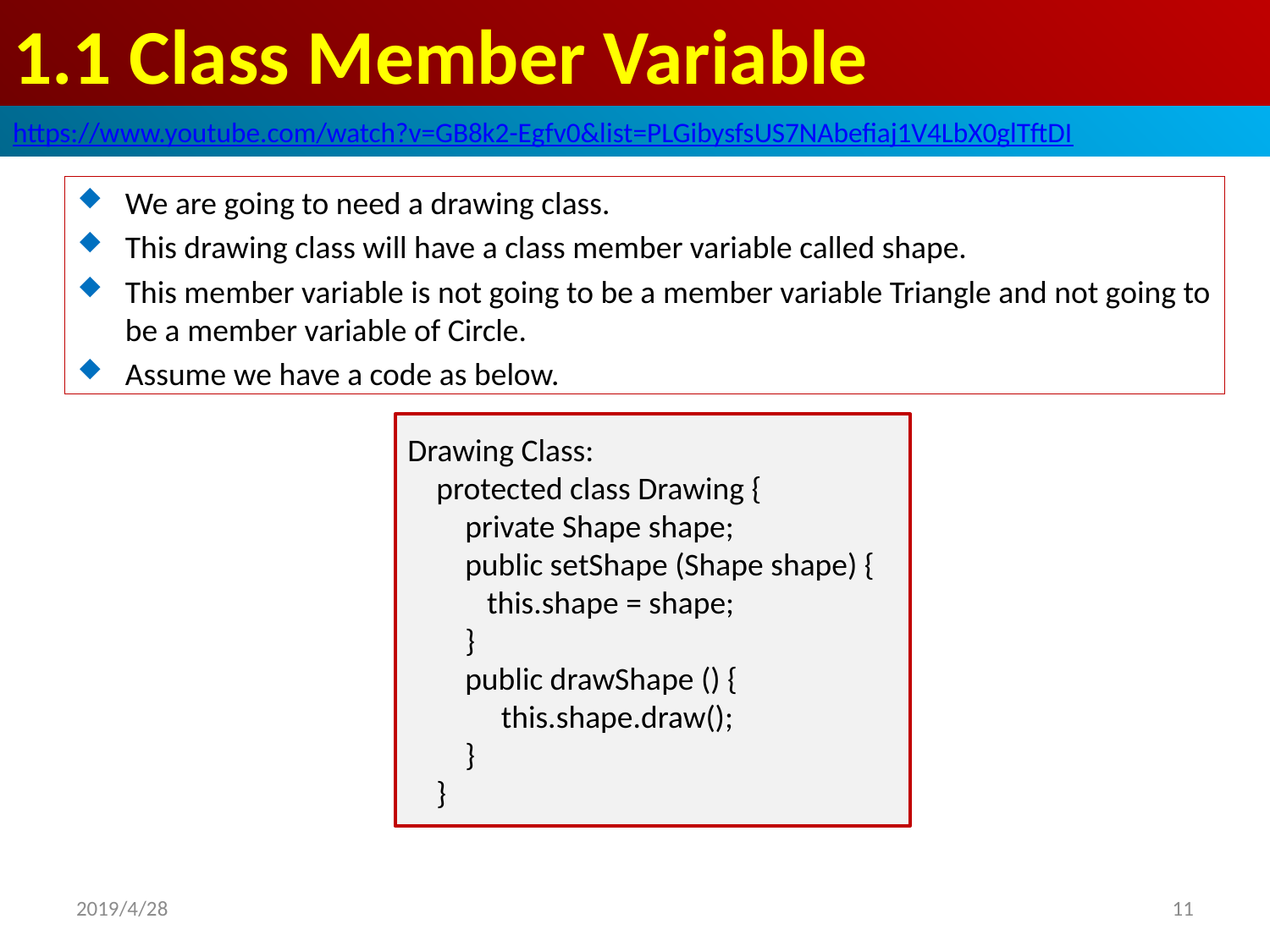

# 1.1 Class Member Variable
https://www.youtube.com/watch?v=GB8k2-Egfv0&list=PLGibysfsUS7NAbefiaj1V4LbX0glTftDI
We are going to need a drawing class.
This drawing class will have a class member variable called shape.
This member variable is not going to be a member variable Triangle and not going to be a member variable of Circle.
Assume we have a code as below.
Drawing Class:
    protected class Drawing {
        private Shape shape;
        public setShape (Shape shape) {
           this.shape = shape;
        }
        public drawShape () {
             this.shape.draw();
        }
    }
2019/4/28
11